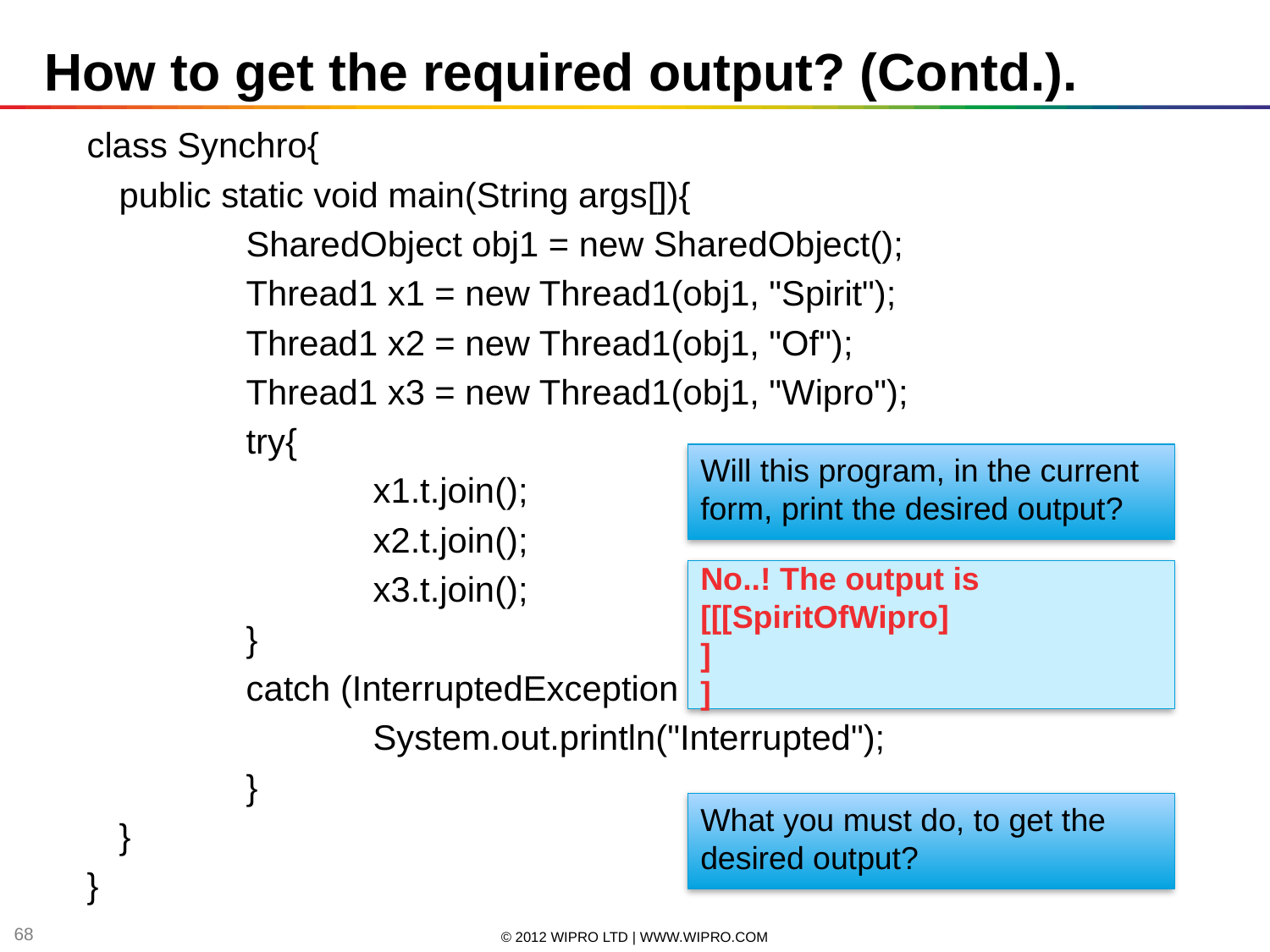

# How to get the required output? (Contd.).
class Synchro{
	public static void main(String args[]){
		SharedObject obj1 = new SharedObject();
		Thread1 x1 = new Thread1(obj1, "Spirit");
		Thread1 x2 = new Thread1(obj1, "Of");
		Thread1 x3 = new Thread1(obj1, "Wipro");
		try{
			x1.t.join();
			x2.t.join();
			x3.t.join();
		}
		catch (InterruptedException e){
			System.out.println("Interrupted");
		}
	}
}
Will this program, in the current form, print the desired output?
No..! The output is
[[[SpiritOfWipro]
]
]
What you must do, to get the desired output?